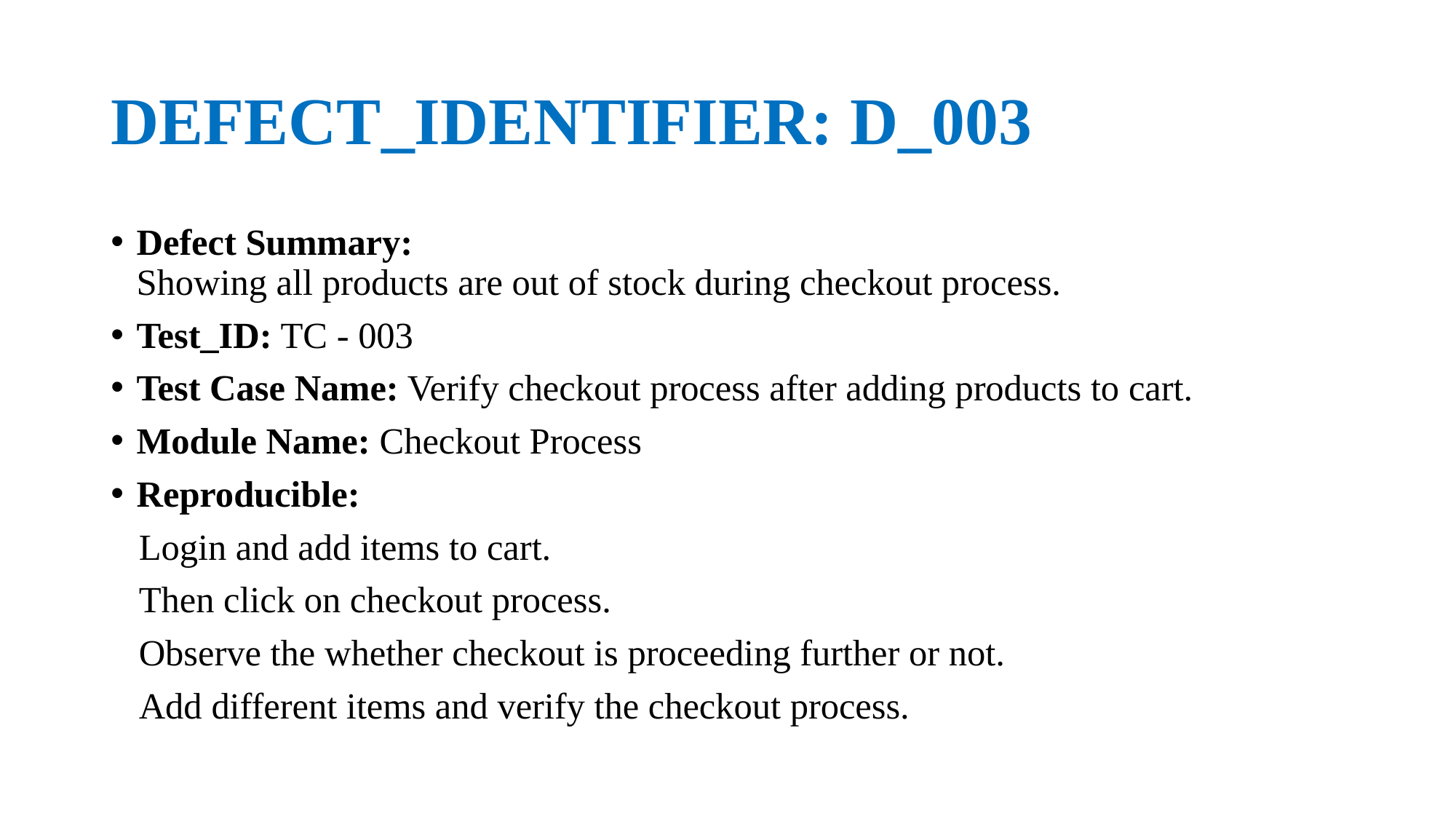

# DEFECT_IDENTIFIER: D_003
Defect Summary:
Showing all products are out of stock during checkout process.
Test_ID: TC - 003
Test Case Name: Verify checkout process after adding products to cart.
Module Name: Checkout Process
Reproducible:
   Login and add items to cart.
   Then click on checkout process.
   Observe the whether checkout is proceeding further or not.
   Add different items and verify the checkout process.